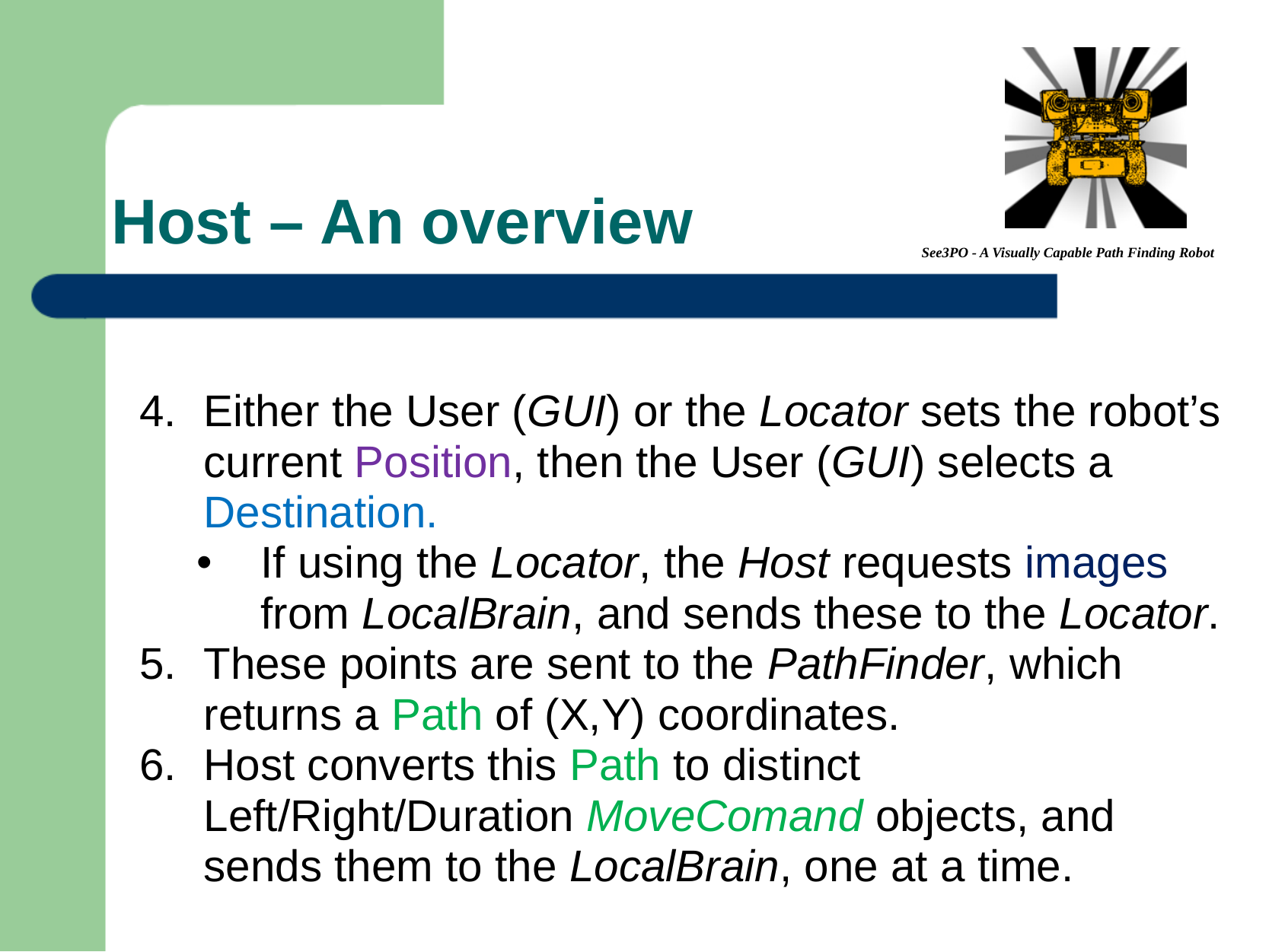

# Host – An overview

Either the User (GUI) or the Locator sets the robot’s current Position, then the User (GUI) selects a Destination.
If using the Locator, the Host requests images from LocalBrain, and sends these to the Locator.
These points are sent to the PathFinder, which returns a Path of (X,Y) coordinates.
Host converts this Path to distinct Left/Right/Duration MoveComand objects, and sends them to the LocalBrain, one at a time.